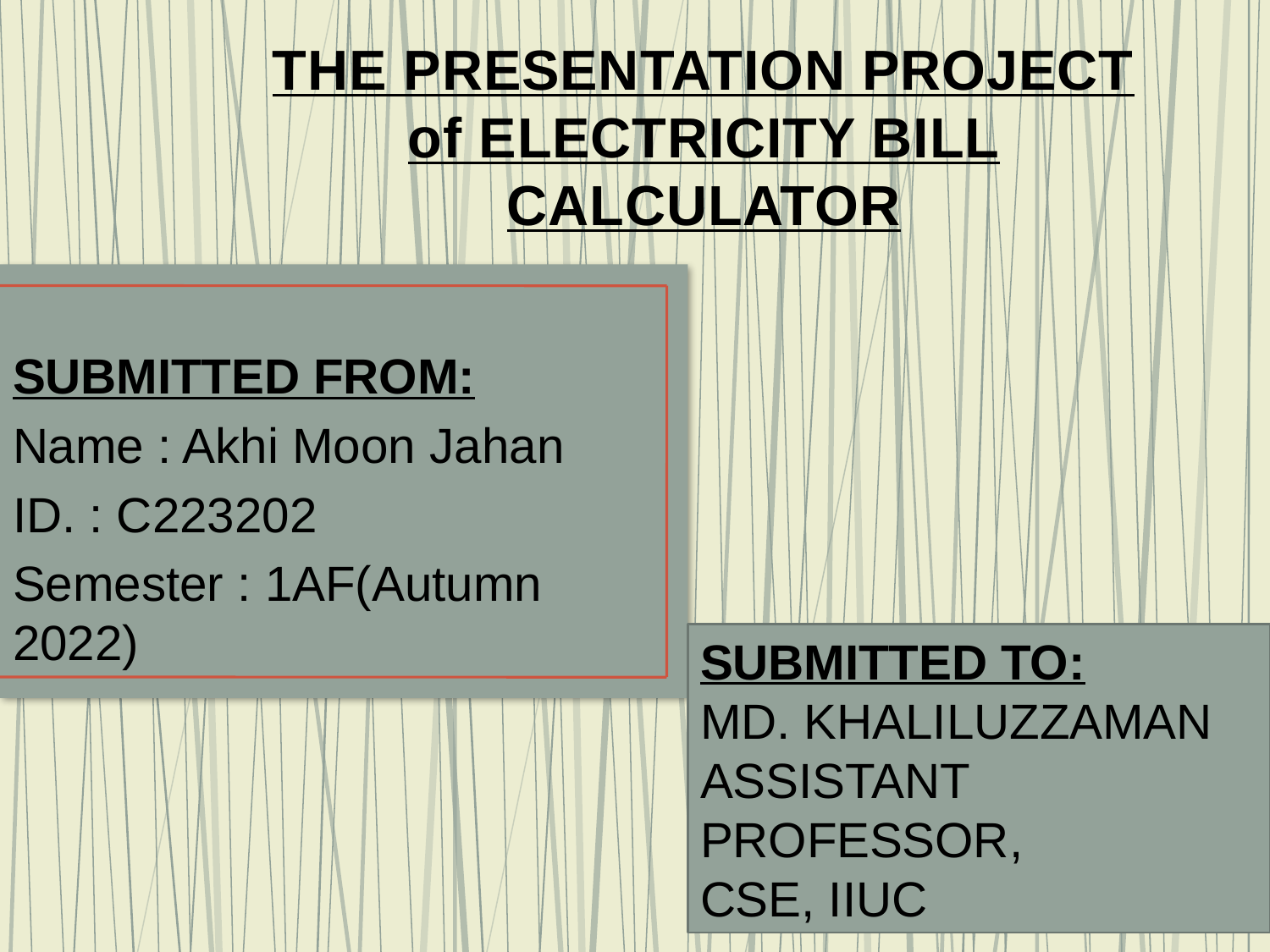

# THE PRESENTATION PROJECT of ELECTRICITY BILL CALCULATOR
SUBMITTED FROM:
Name : Akhi Moon Jahan
ID. : C223202
Semester : 1AF(Autumn 2022)
SUBMITTED TO:
MD. KHALILUZZAMAN
ASSISTANT PROFESSOR,
CSE, IIUC